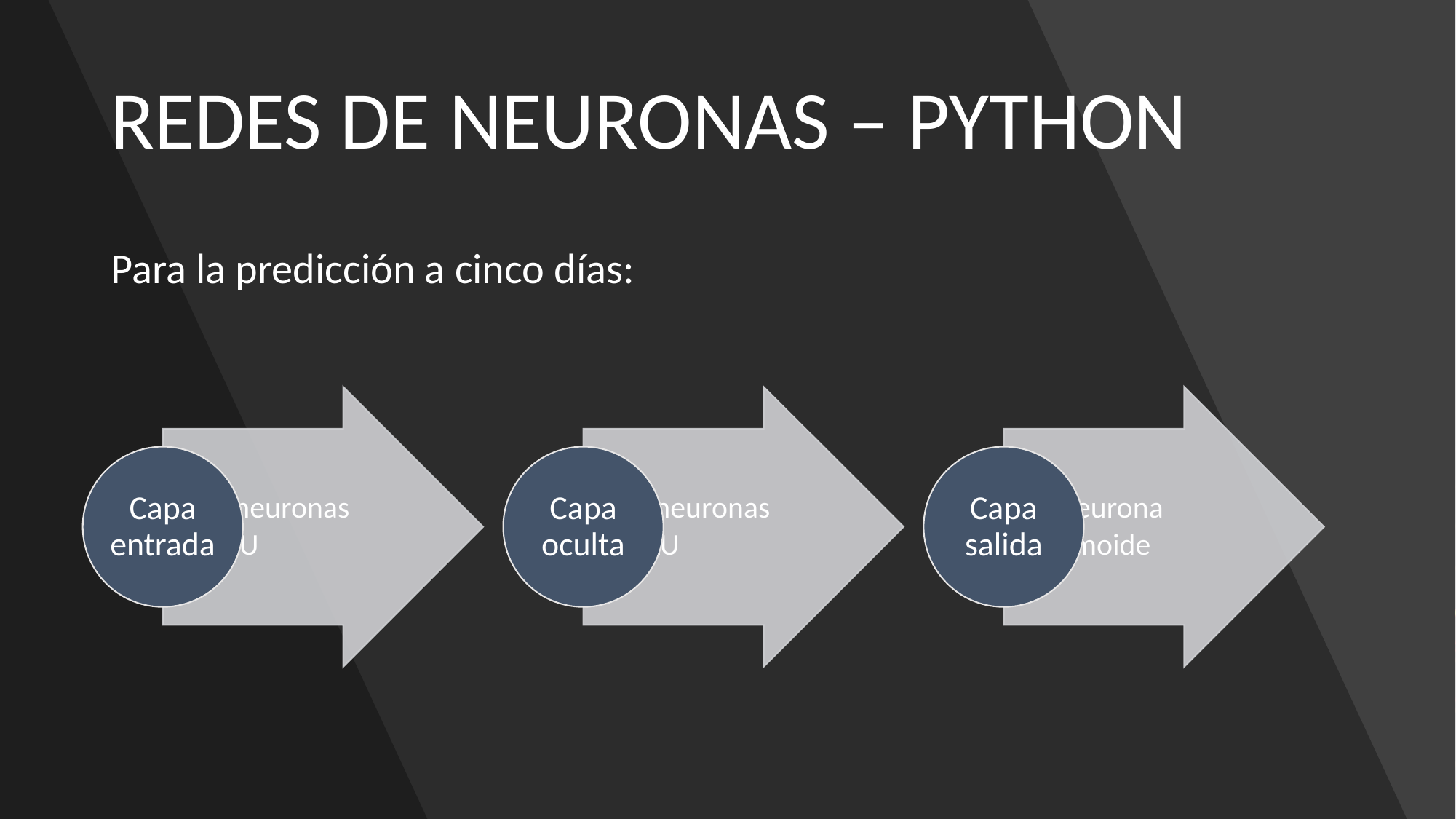

# REDES DE NEURONAS – PYTHON
Para la predicción a cinco días:

30 neuronas
ReLU
Capa entrada
15 neuronas
ReLU
Capa oculta
1 neurona
Sigmoide
Capa salida